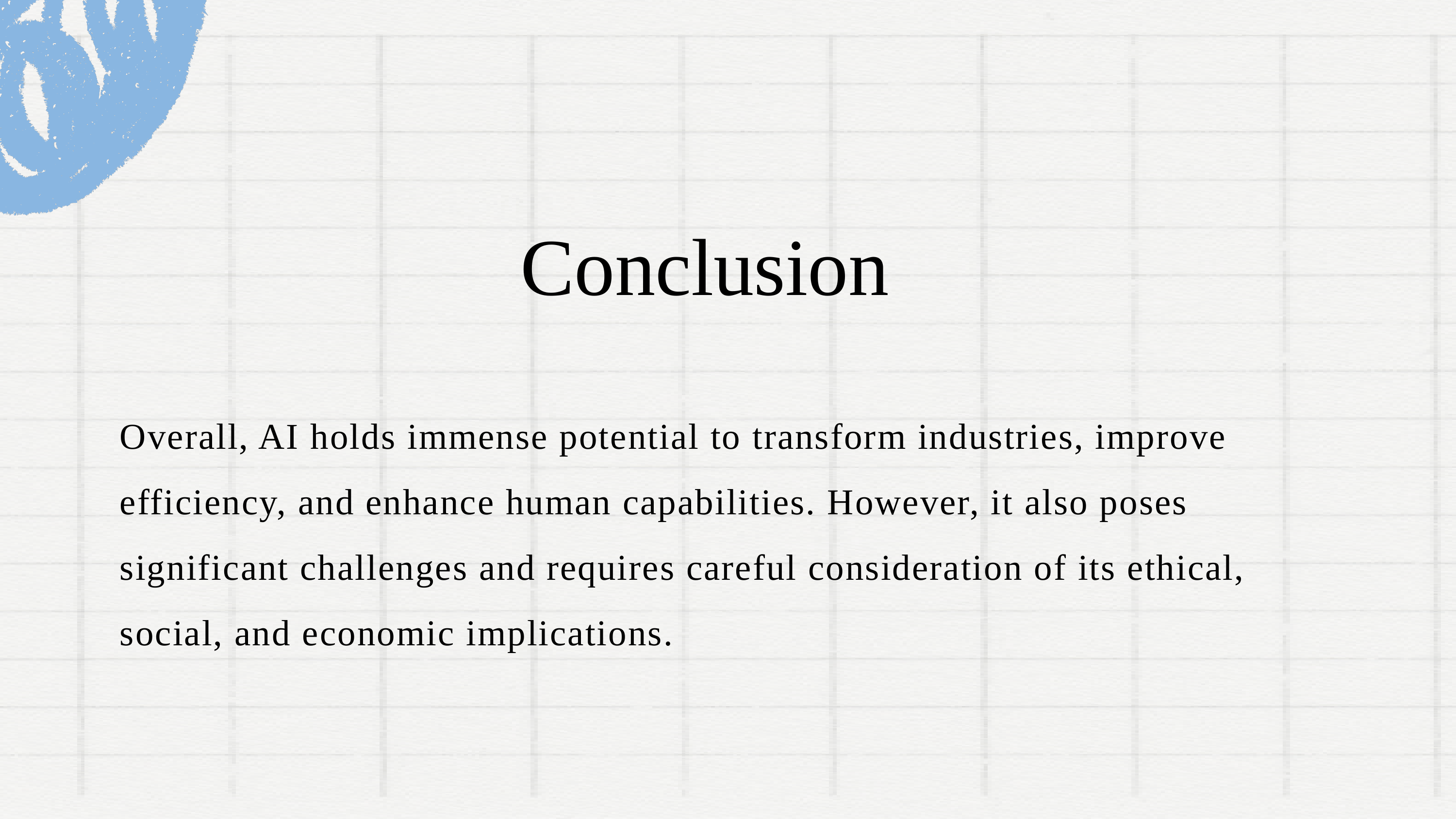

Conclusion
Overall, AI holds immense potential to transform industries, improve efficiency, and enhance human capabilities. However, it also poses significant challenges and requires careful consideration of its ethical, social, and economic implications.